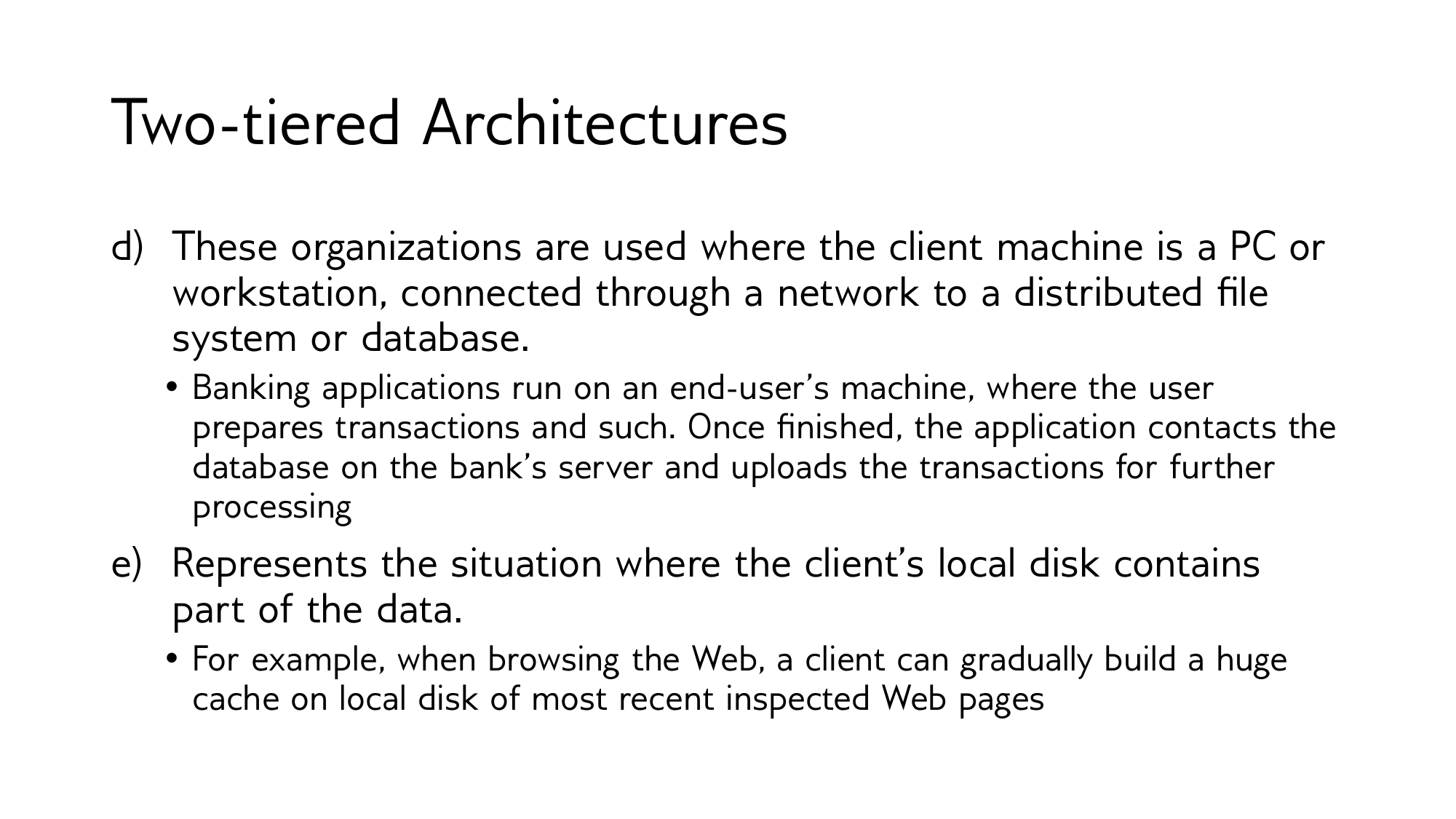

# Two-tiered Architectures
These organizations are used where the client machine is a PC or workstation, connected through a network to a distributed file system or database.
Banking applications run on an end-user’s machine, where the user prepares transactions and such. Once finished, the application contacts the database on the bank’s server and uploads the transactions for further processing
Represents the situation where the client’s local disk contains part of the data.
For example, when browsing the Web, a client can gradually build a huge cache on local disk of most recent inspected Web pages